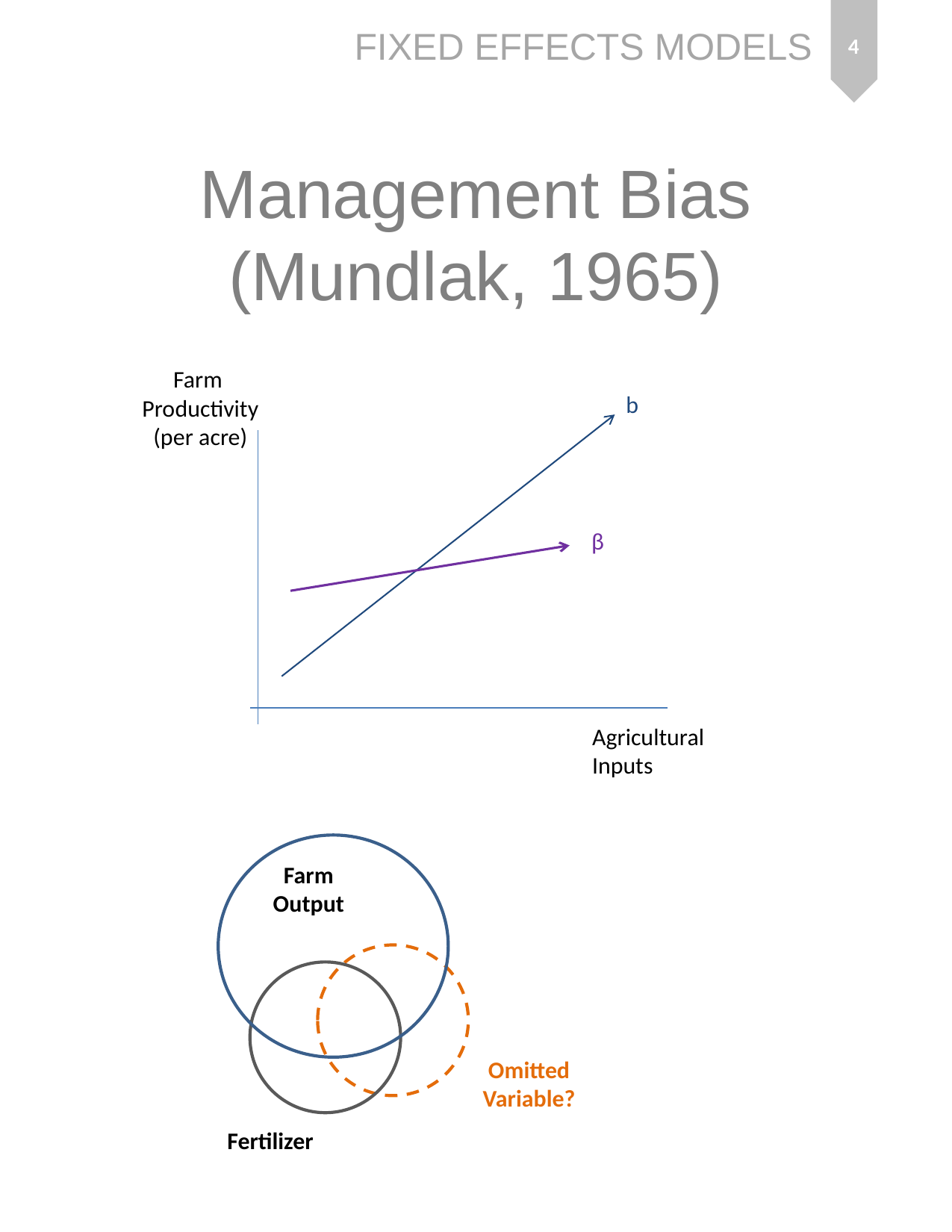

4
# Management Bias (Mundlak, 1965)
Farm
Productivity
(per acre)
b
β
Agricultural
Inputs

Farm
Output

Omitted
Variable?
Fertilizer